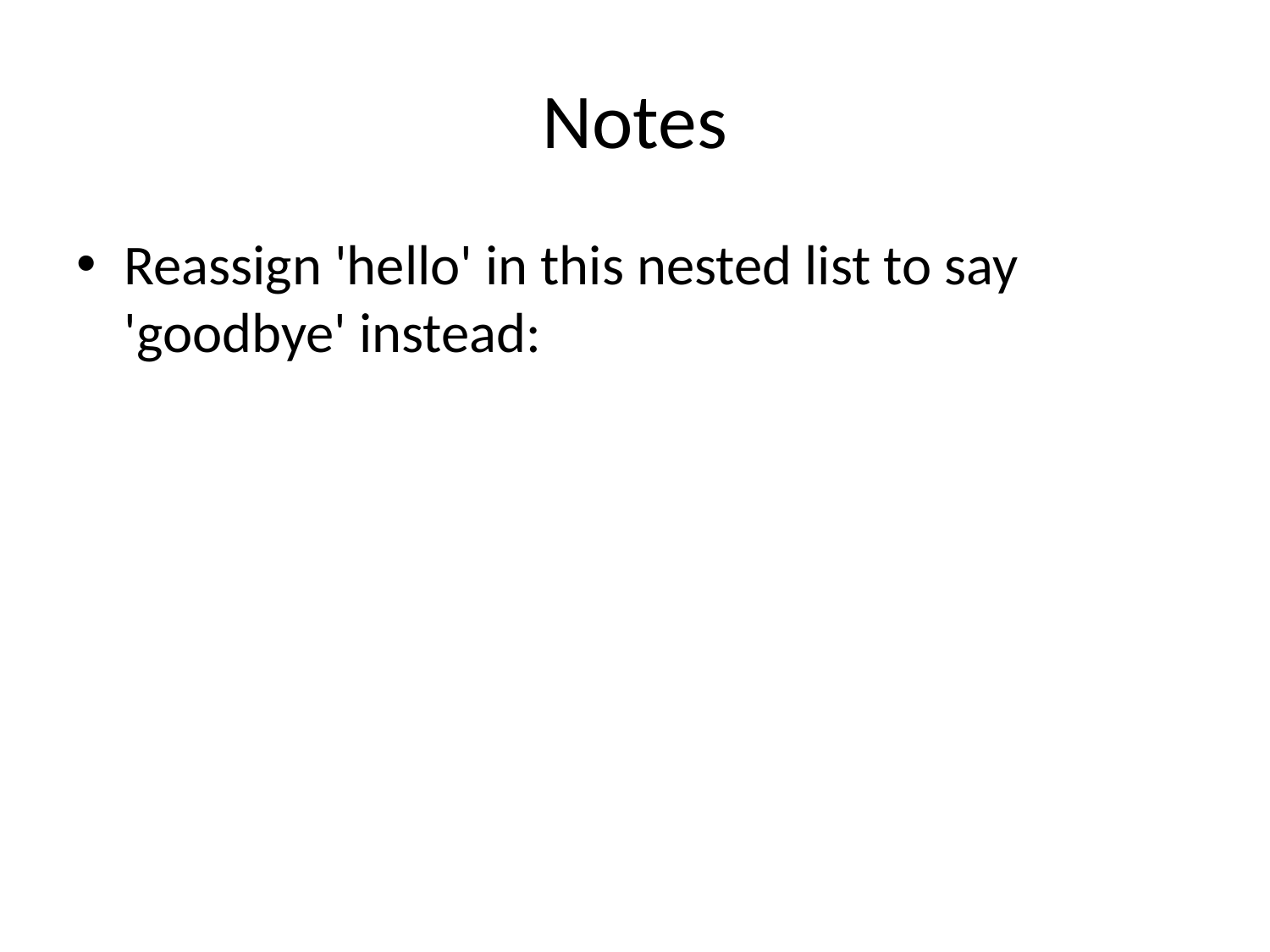

# Notes
Reassign 'hello' in this nested list to say 'goodbye' instead: